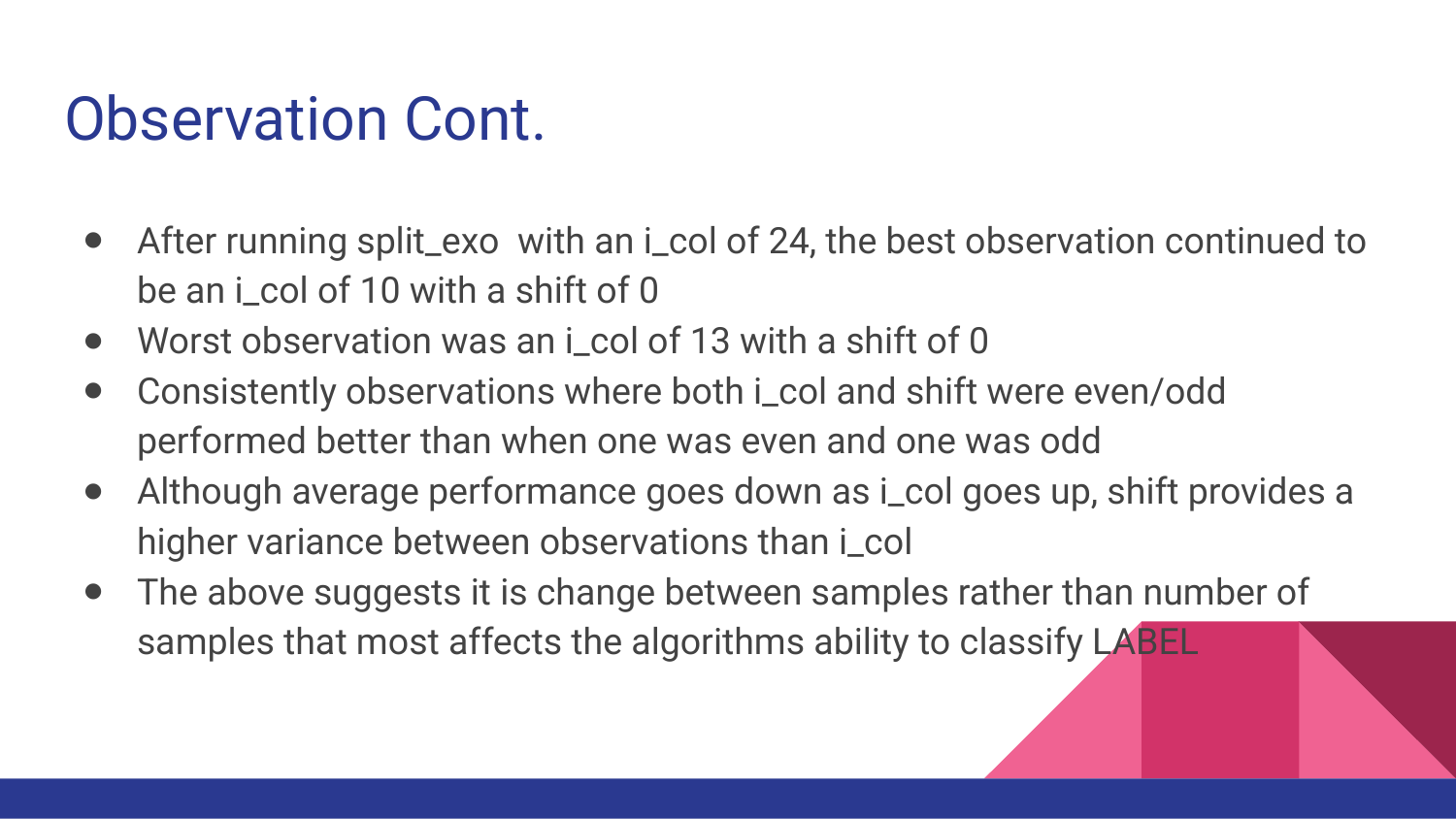

# Observation Cont.
After running split_exo  with an i_col of 24, the best observation continued to be an i_col of 10 with a shift of 0
Worst observation was an i_col of 13 with a shift of 0
Consistently observations where both i_col and shift were even/odd performed better than when one was even and one was odd
Although average performance goes down as i_col goes up, shift provides a higher variance between observations than i_col
The above suggests it is change between samples rather than number of samples that most affects the algorithms ability to classify LABEL